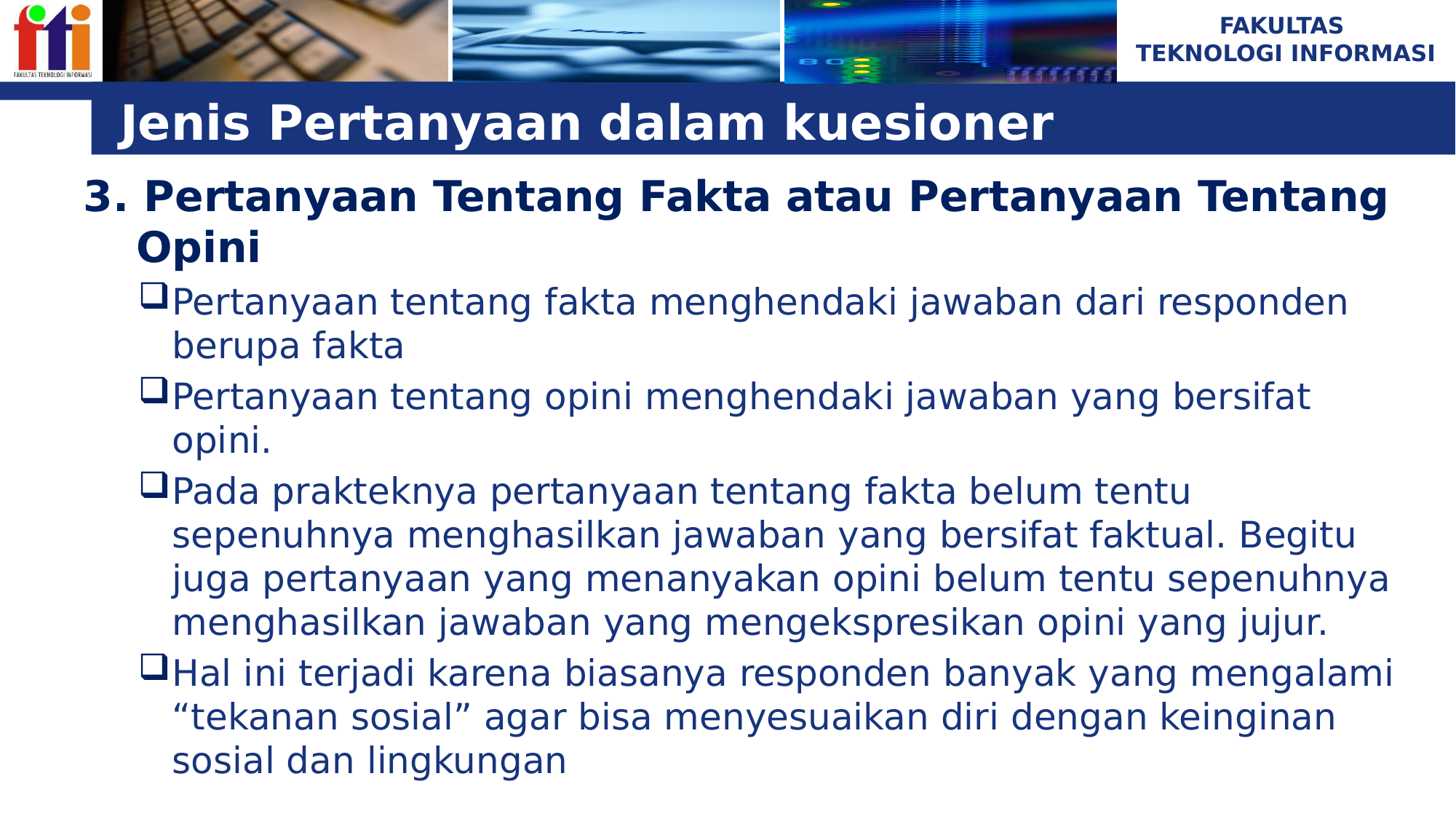

# Jenis Pertanyaan dalam kuesioner
3. Pertanyaan Tentang Fakta atau Pertanyaan Tentang Opini
Pertanyaan tentang fakta menghendaki jawaban dari responden berupa fakta
Pertanyaan tentang opini menghendaki jawaban yang bersifat opini.
Pada prakteknya pertanyaan tentang fakta belum tentu sepenuhnya menghasilkan jawaban yang bersifat faktual. Begitu juga pertanyaan yang menanyakan opini belum tentu sepenuhnya menghasilkan jawaban yang mengekspresikan opini yang jujur.
Hal ini terjadi karena biasanya responden banyak yang mengalami “tekanan sosial” agar bisa menyesuaikan diri dengan keinginan sosial dan lingkungan